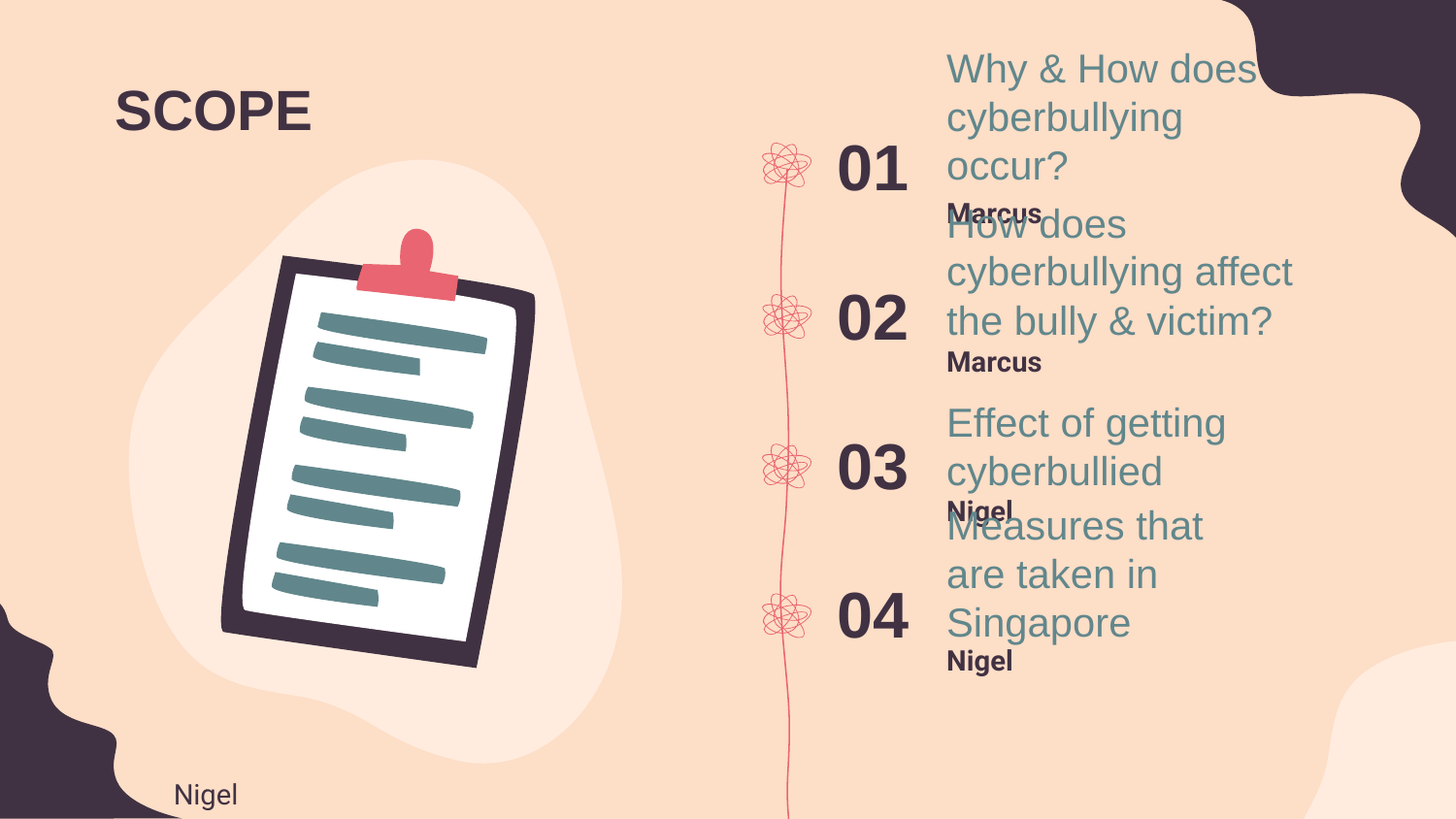

# SCOPE
01
Why & How does cyberbullying occur?

Marcus
02
How does cyberbullying affect the bully & victim?
Marcus
03
Effect of getting cyberbullied

Nigel
04
Measures that are taken in Singapore

Nigel
Nigel